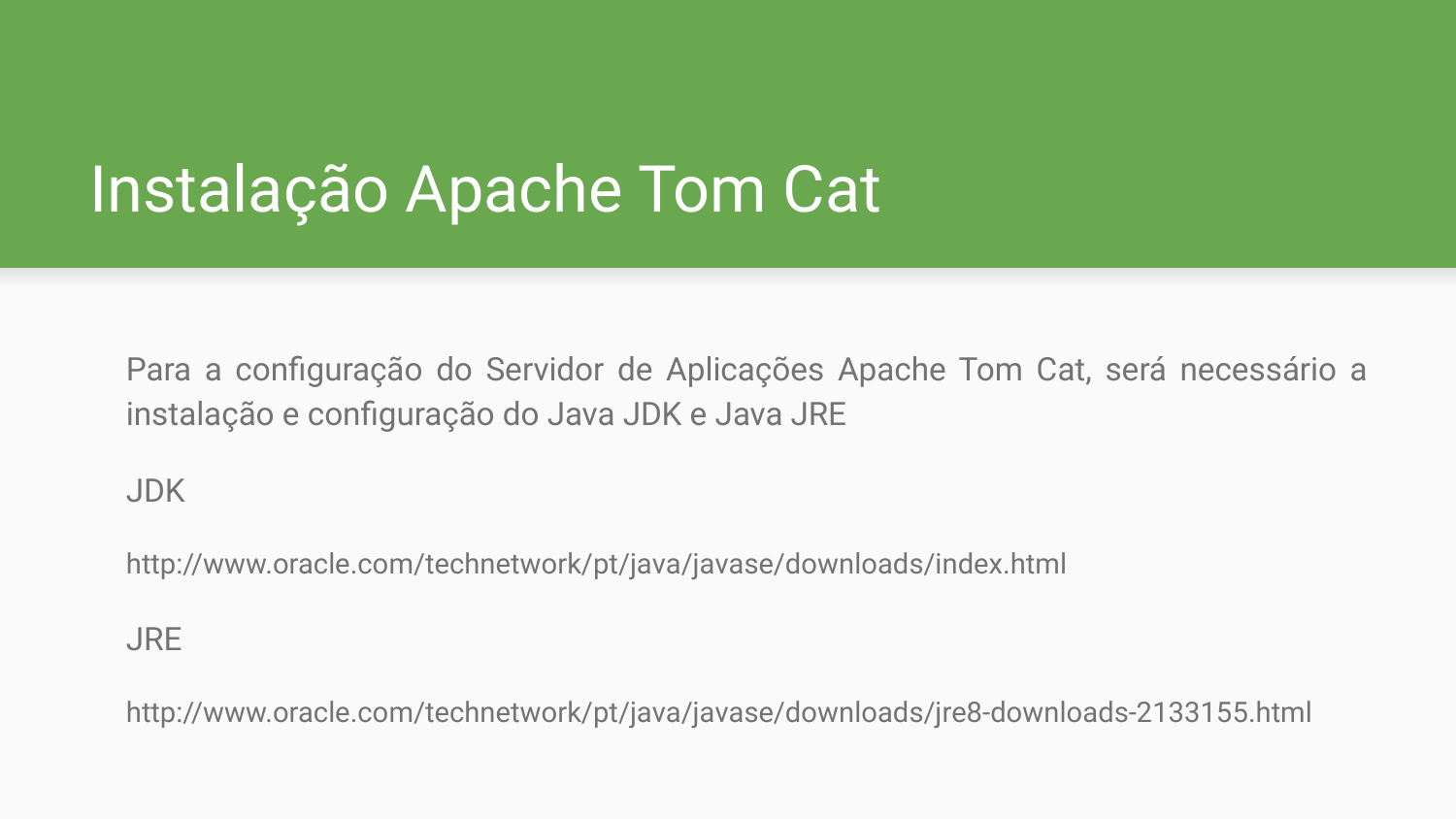

# Instalação Apache Tom Cat
Para a configuração do Servidor de Aplicações Apache Tom Cat, será necessário a instalação e configuração do Java JDK e Java JRE
JDK
http://www.oracle.com/technetwork/pt/java/javase/downloads/index.html
JRE
http://www.oracle.com/technetwork/pt/java/javase/downloads/jre8-downloads-2133155.html